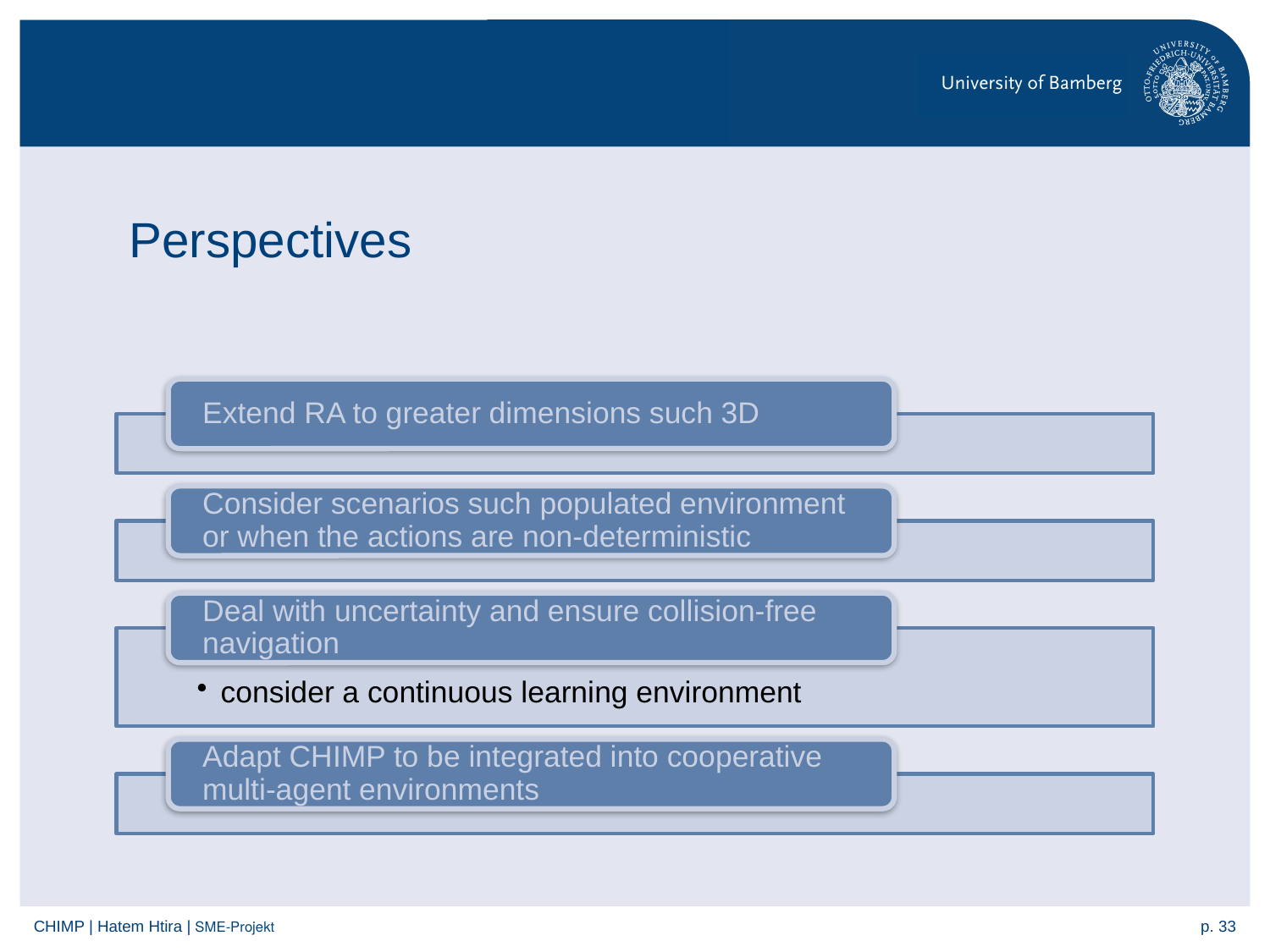

# Perspectives
Extend RA to greater dimensions such 3D
Consider scenarios such populated environment or when the actions are non-deterministic
consider a continuous learning environment
Deal with uncertainty and ensure collision-free navigation
Adapt CHIMP to be integrated into cooperative multi-agent environments